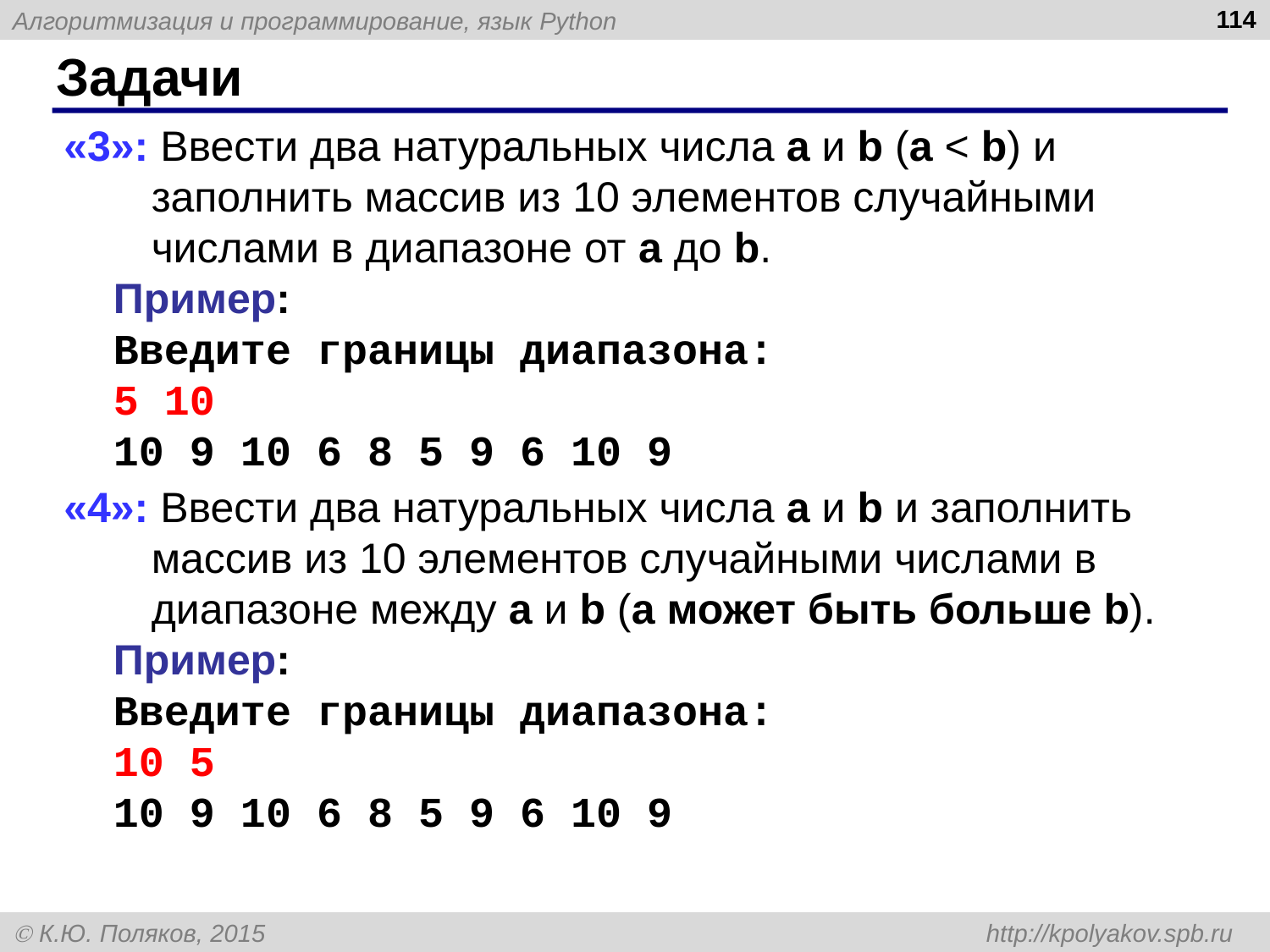

114
# Задачи
«3»: Ввести два натуральных числа a и b (a < b) и заполнить массив из 10 элементов случайными числами в диапазоне от a до b.
Пример:
Введите границы диапазона:
5 10
10 9 10 6 8 5 9 6 10 9

«4»: Ввести два натуральных числа a и b и заполнить массив из 10 элементов случайными числами в диапазоне между a и b (a может быть больше b).
Пример:
Введите границы диапазона:
10 5
10 9 10 6 8 5 9 6 10 9